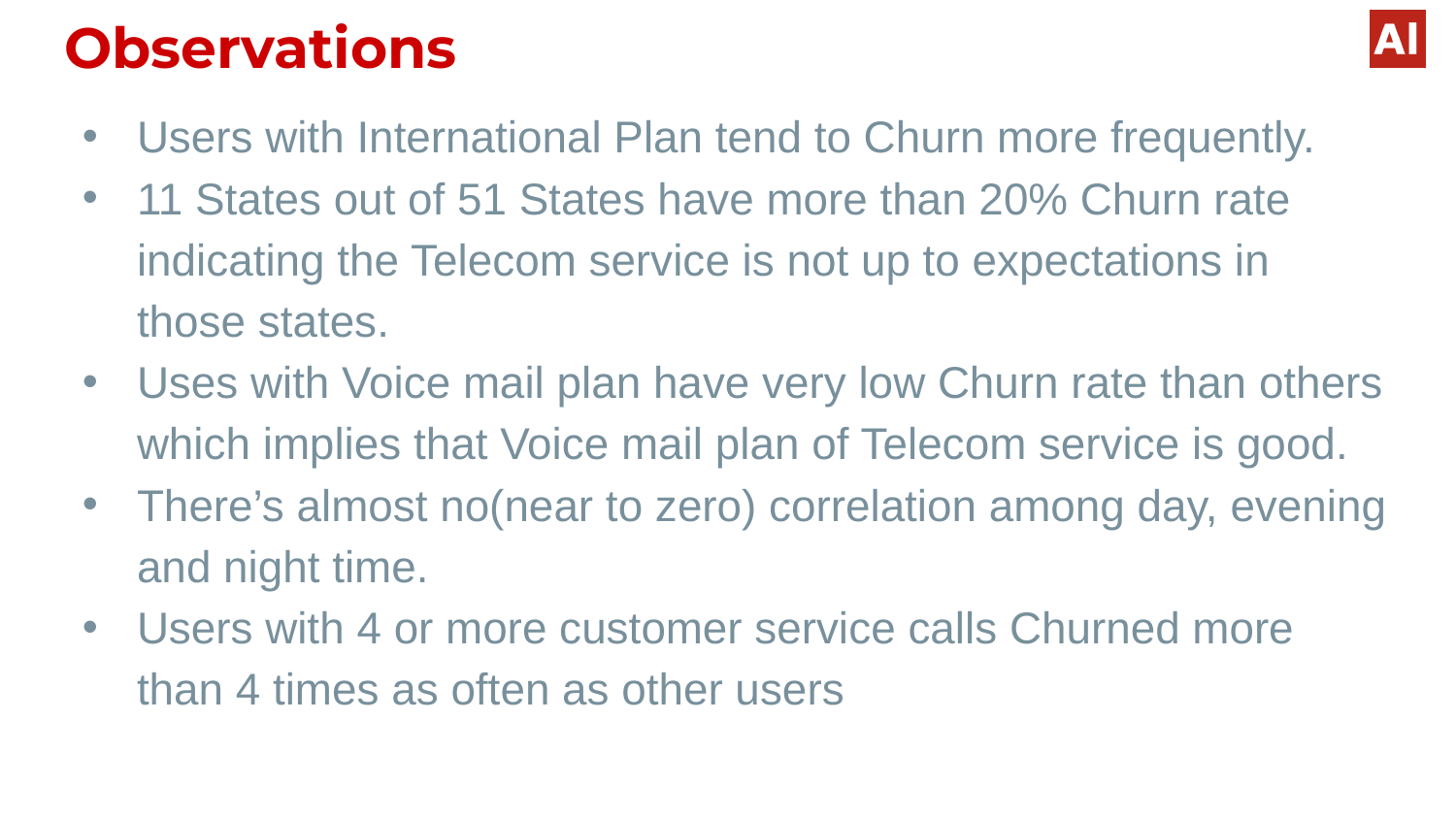

# Observations

Users with International Plan tend to Churn more frequently.
11 States out of 51 States have more than 20% Churn rate indicating the Telecom service is not up to expectations in those states.
Uses with Voice mail plan have very low Churn rate than others which implies that Voice mail plan of Telecom service is good.
There’s almost no(near to zero) correlation among day, evening and night time.
Users with 4 or more customer service calls Churned more than 4 times as often as other users